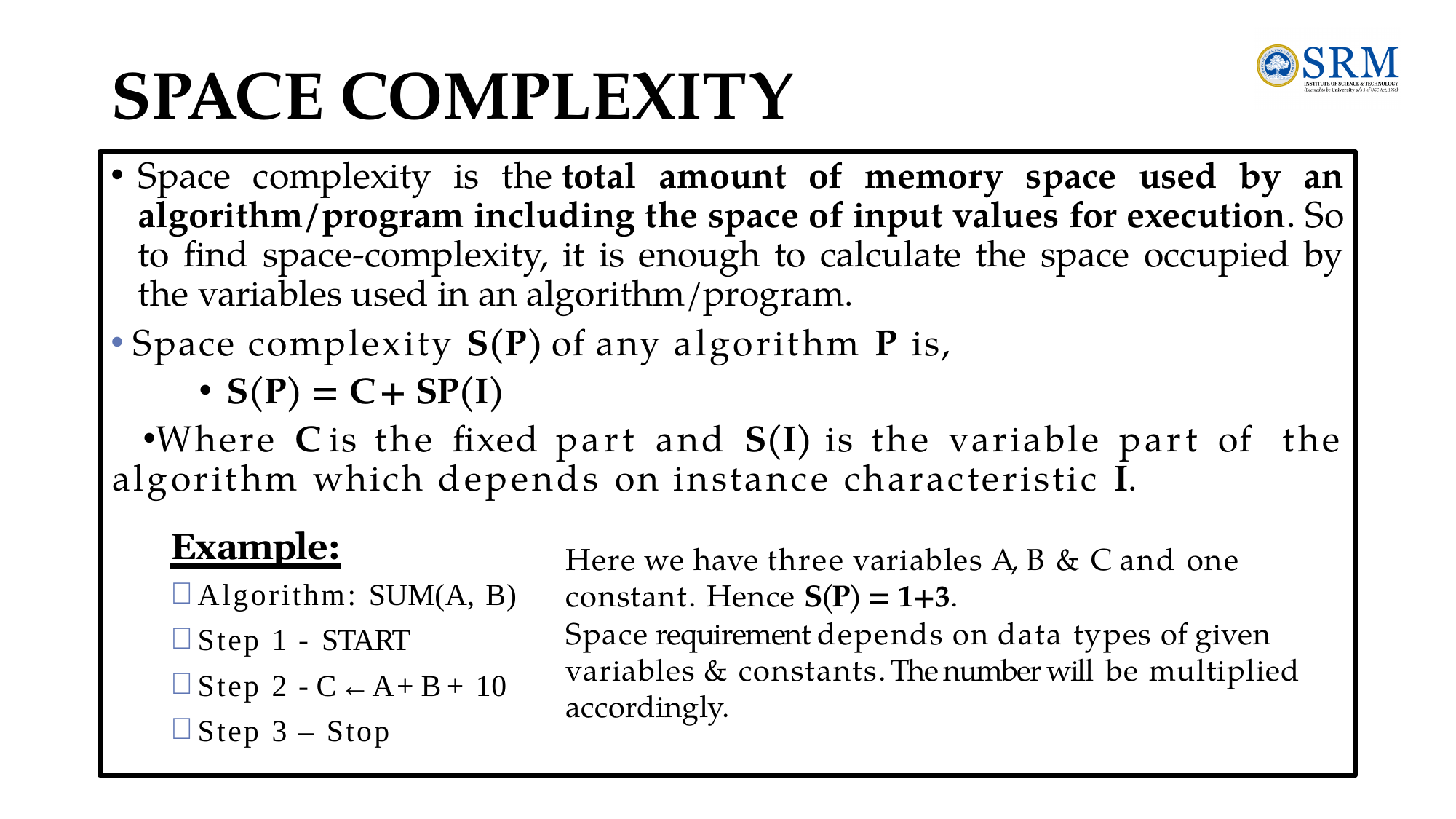

# SPACE COMPLEXITY
Space complexity is the total amount of memory space used by an algorithm/program including the space of input values for execution. So to find space-complexity, it is enough to calculate the space occupied by the variables used in an algorithm/program.
 Space complexity S(P) of any algorithm P  is,
S(P) = C + SP(I)
Where C is the fixed part and S(I) is the variable part of  the algorithm which depends on instance characteristic I.

Example:
Algorithm: SUM(A, B)
Step 1 - START
Step 2 - C ← A + B + 10
Step 3 – Stop
Here we have three variables A, B  & C  and one constant. Hence S(P) = 1+3.
Space requirement depends on data types of given variables & constants. The number will  be multiplied accordingly.